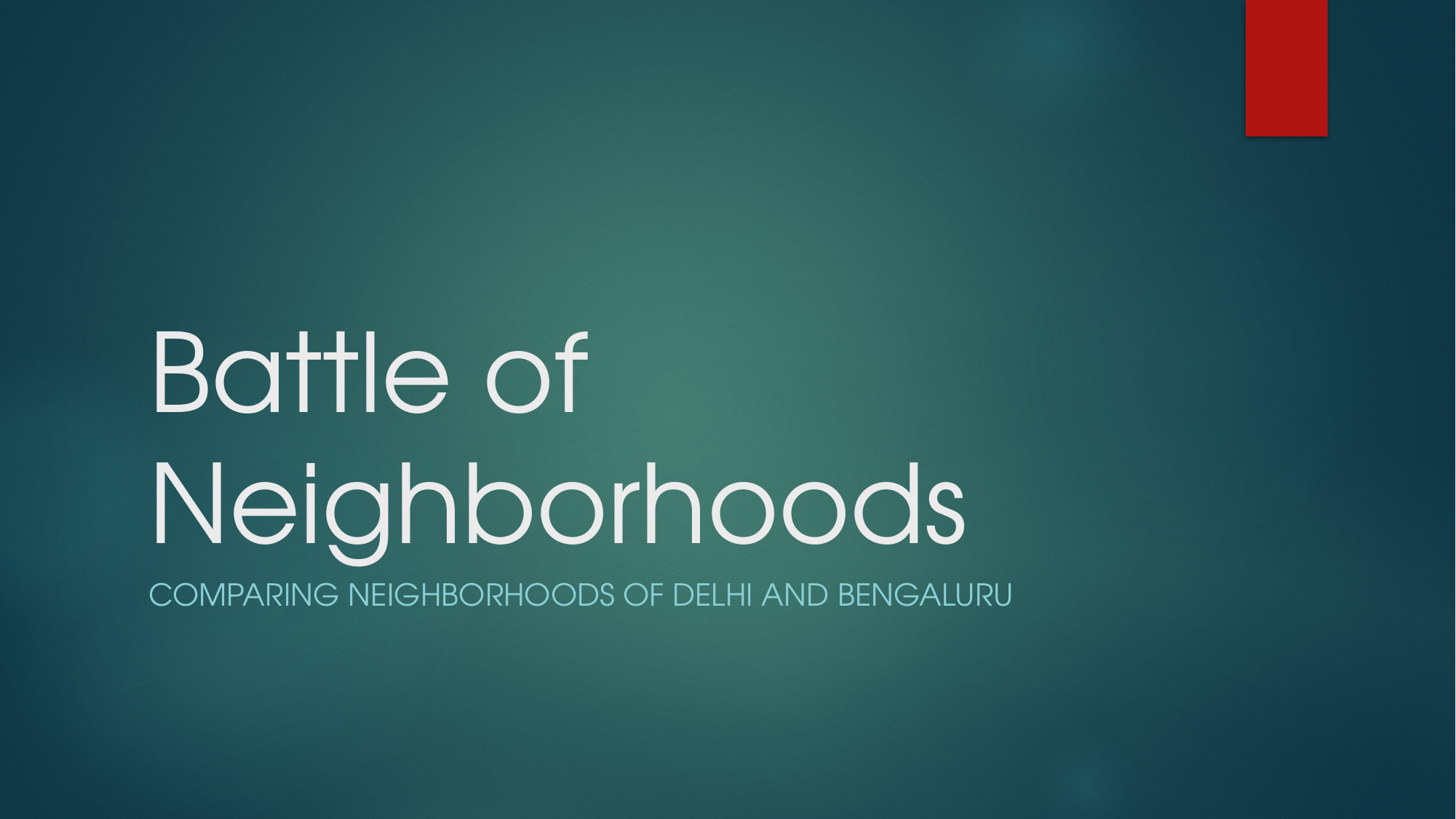

# Battle of Neighborhoods
Comparing neighborhoods of delhi and bengaluru